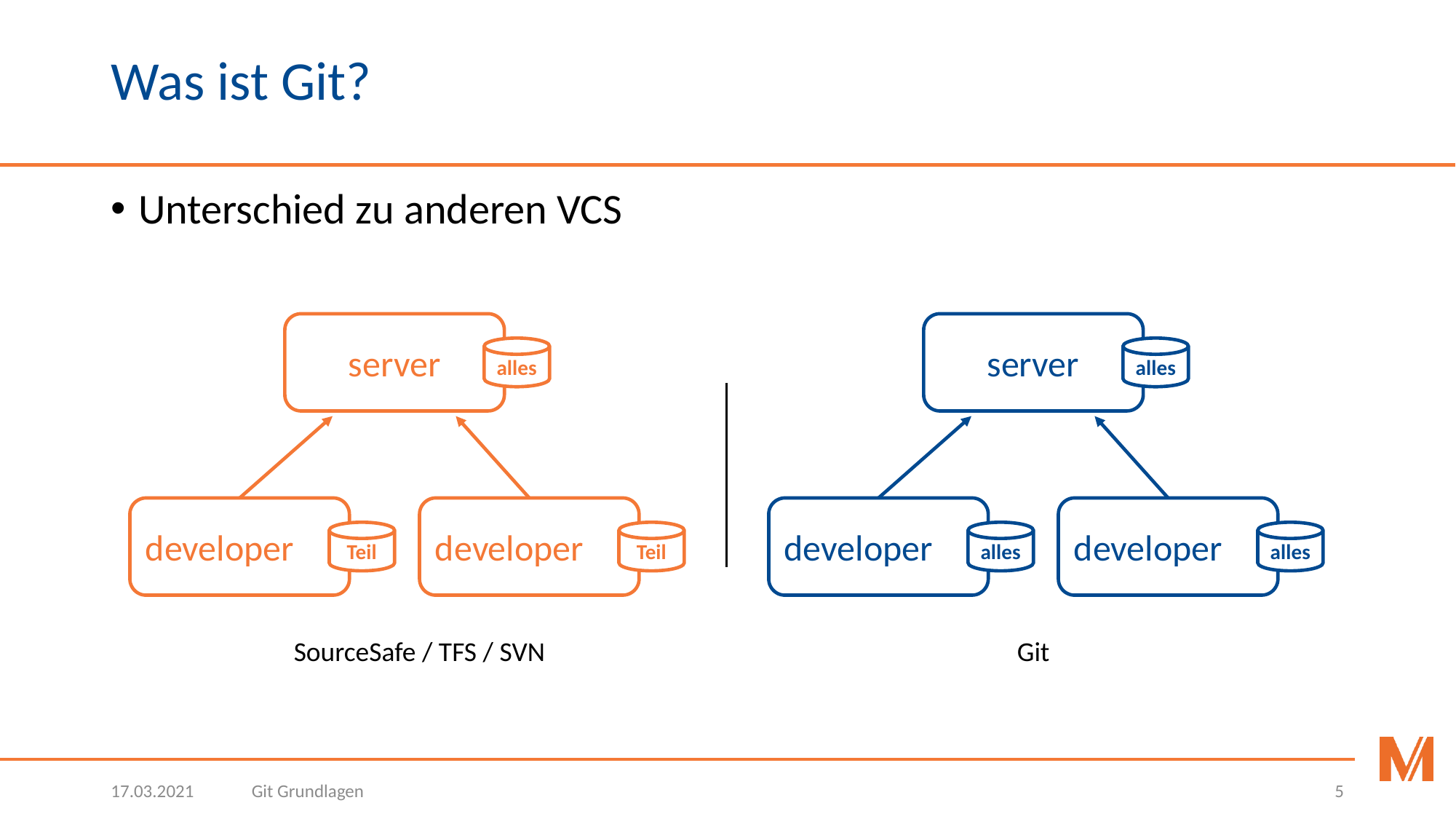

# Was ist Git?
Unterschied zu anderen VCS
server
alles
developer
developer
Teil
Teil
server
alles
developer
developer
alles
alles
SourceSafe / TFS / SVN
Git
17.03.2021
Git Grundlagen
5